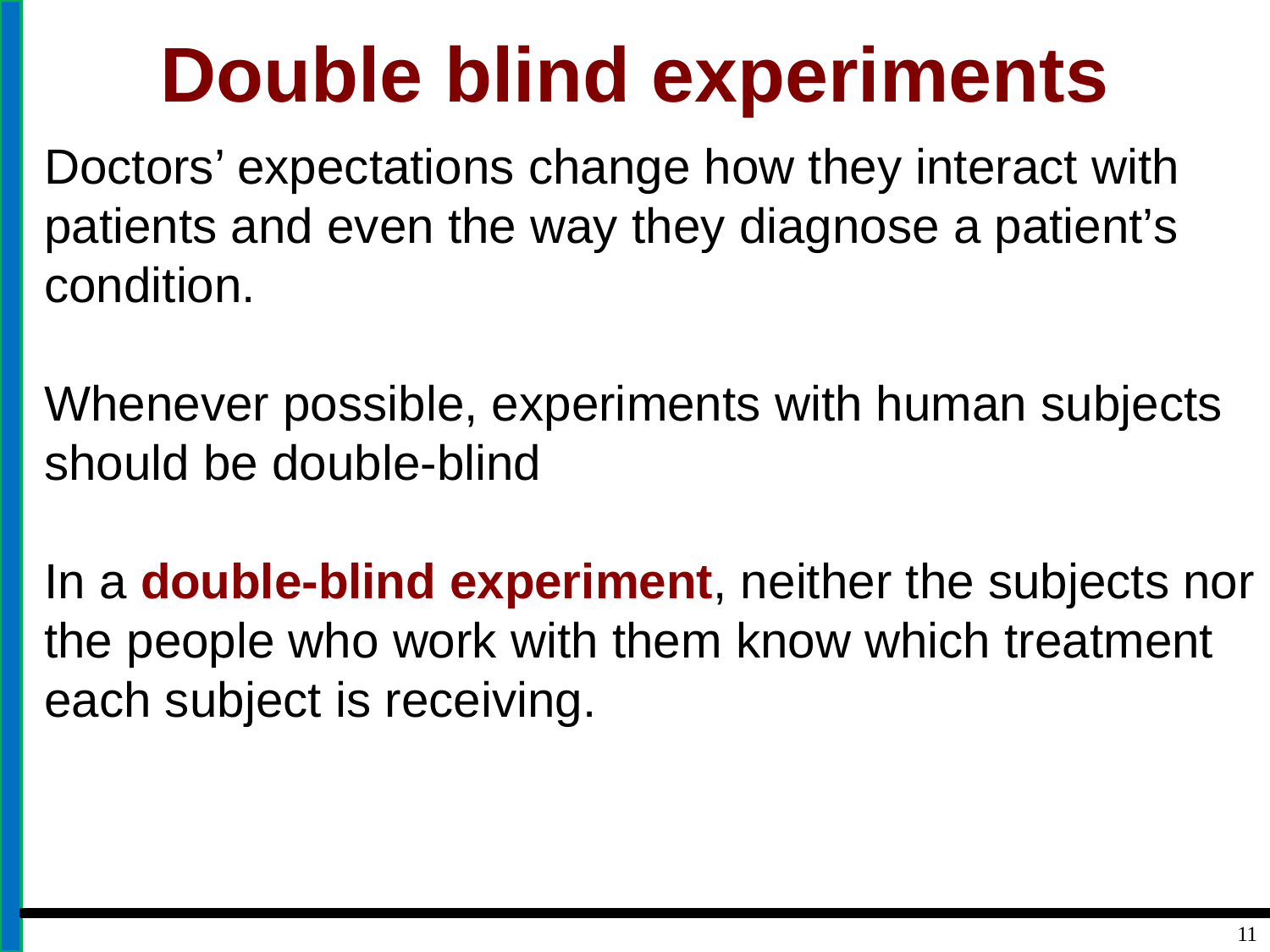

# Double blind experiments
Doctors’ expectations change how they interact with patients and even the way they diagnose a patient’s condition.

Whenever possible, experiments with human subjects should be double-blind

In a double-blind experiment, neither the subjects nor the people who work with them know which treatment each subject is receiving.